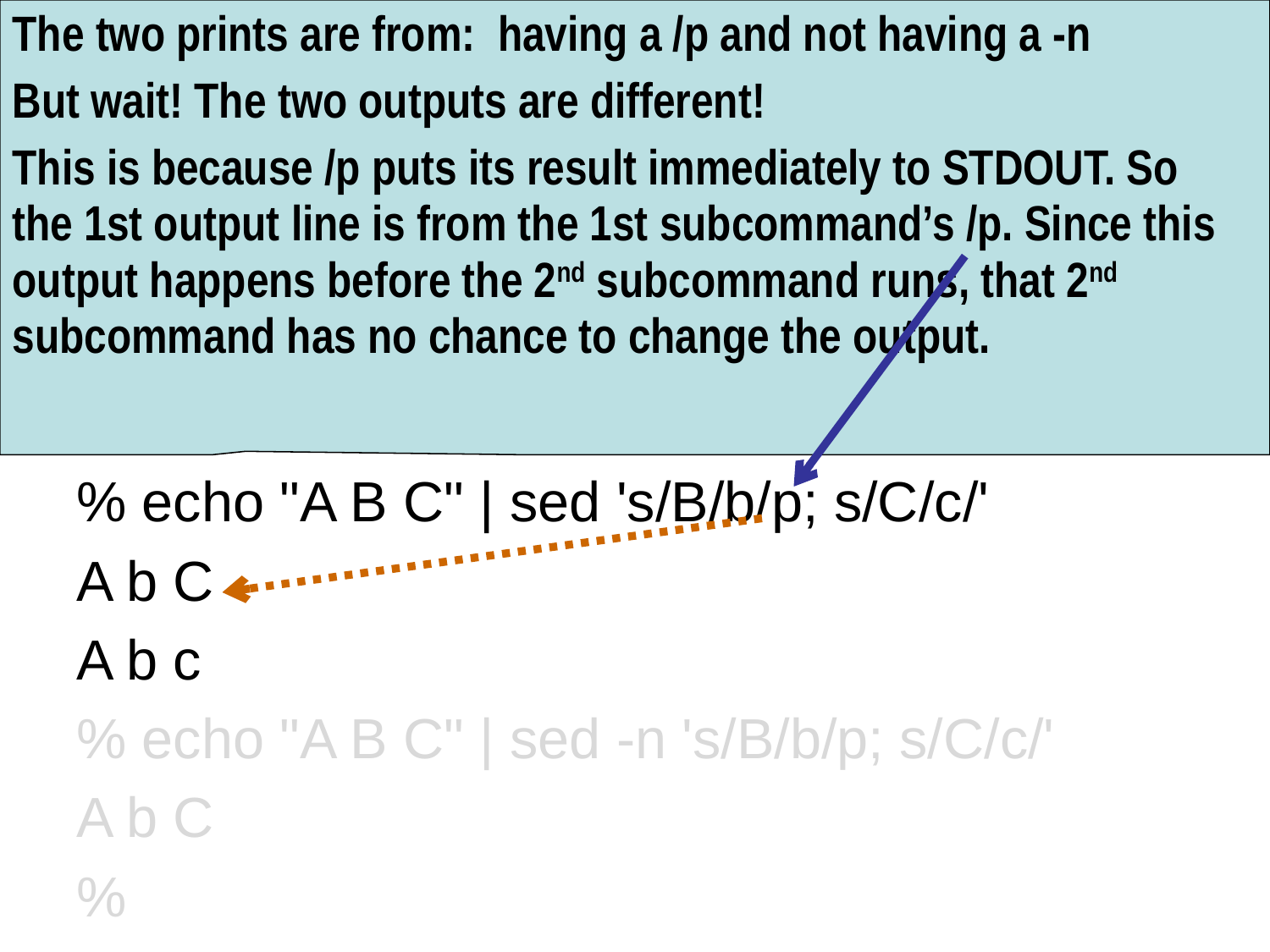

The two prints are from:  having a /p and not having a -n
But wait! The two outputs are different!
This is because /p puts its result immediately to STDOUT. So
the 1st output line is from the 1st subcommand’s /p. Since this output happens before the 2nd subcommand runs, that 2nd subcommand has no chance to change the output.
# Printing straight to STDOUT
Now let’s use /p with subcommands:
% echo "A B C" | sed ’s/B/b/; s/C/c/’
A b c
% echo "A B C" | sed 's/B/b/p; s/C/c/'
A b C
A b c
% echo "A B C" | sed -n 's/B/b/p; s/C/c/'
A b C
%